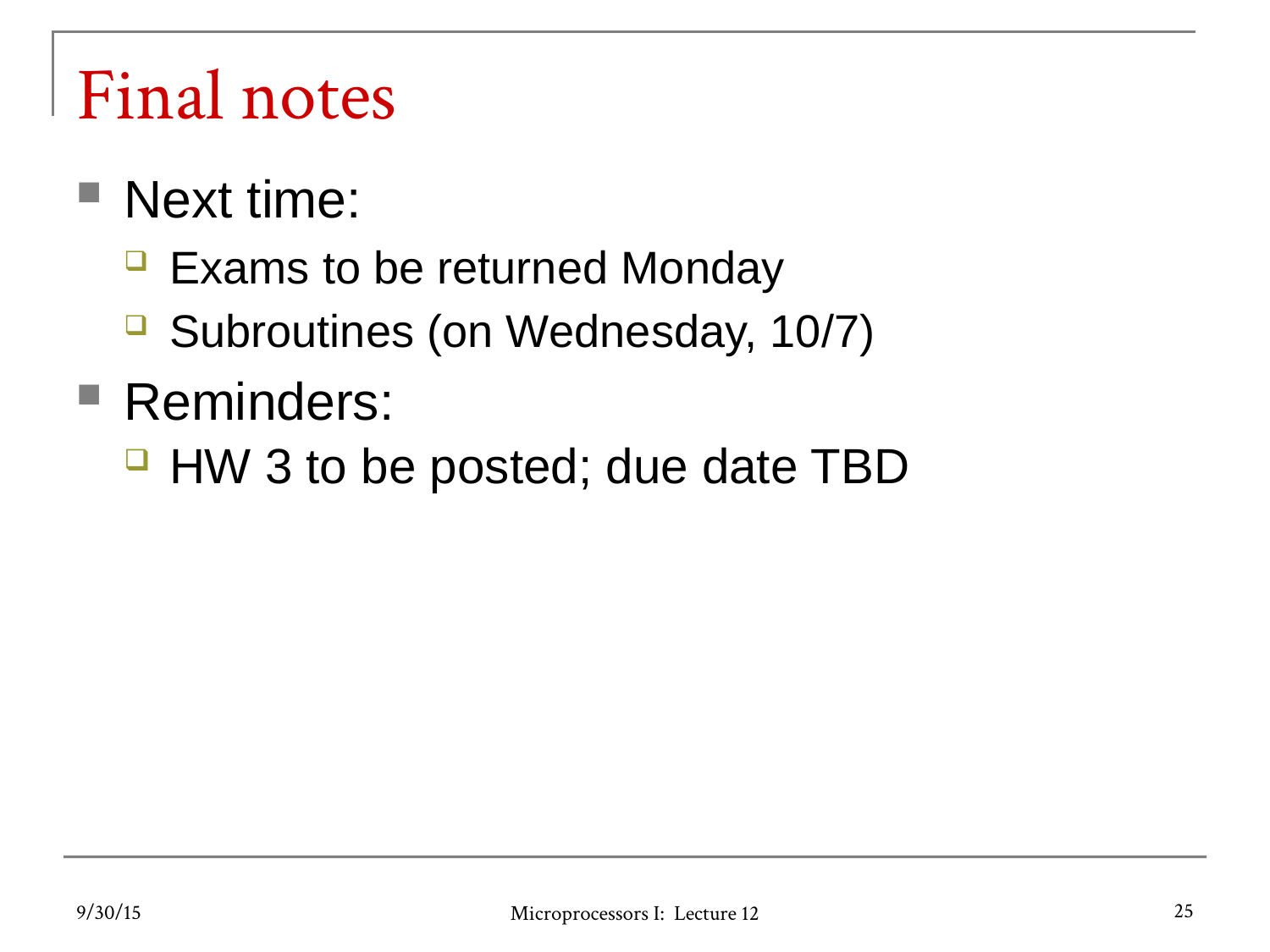

# Final notes
Next time:
Exams to be returned Monday
Subroutines (on Wednesday, 10/7)
Reminders:
HW 3 to be posted; due date TBD
9/30/15
25
Microprocessors I:  Lecture 12